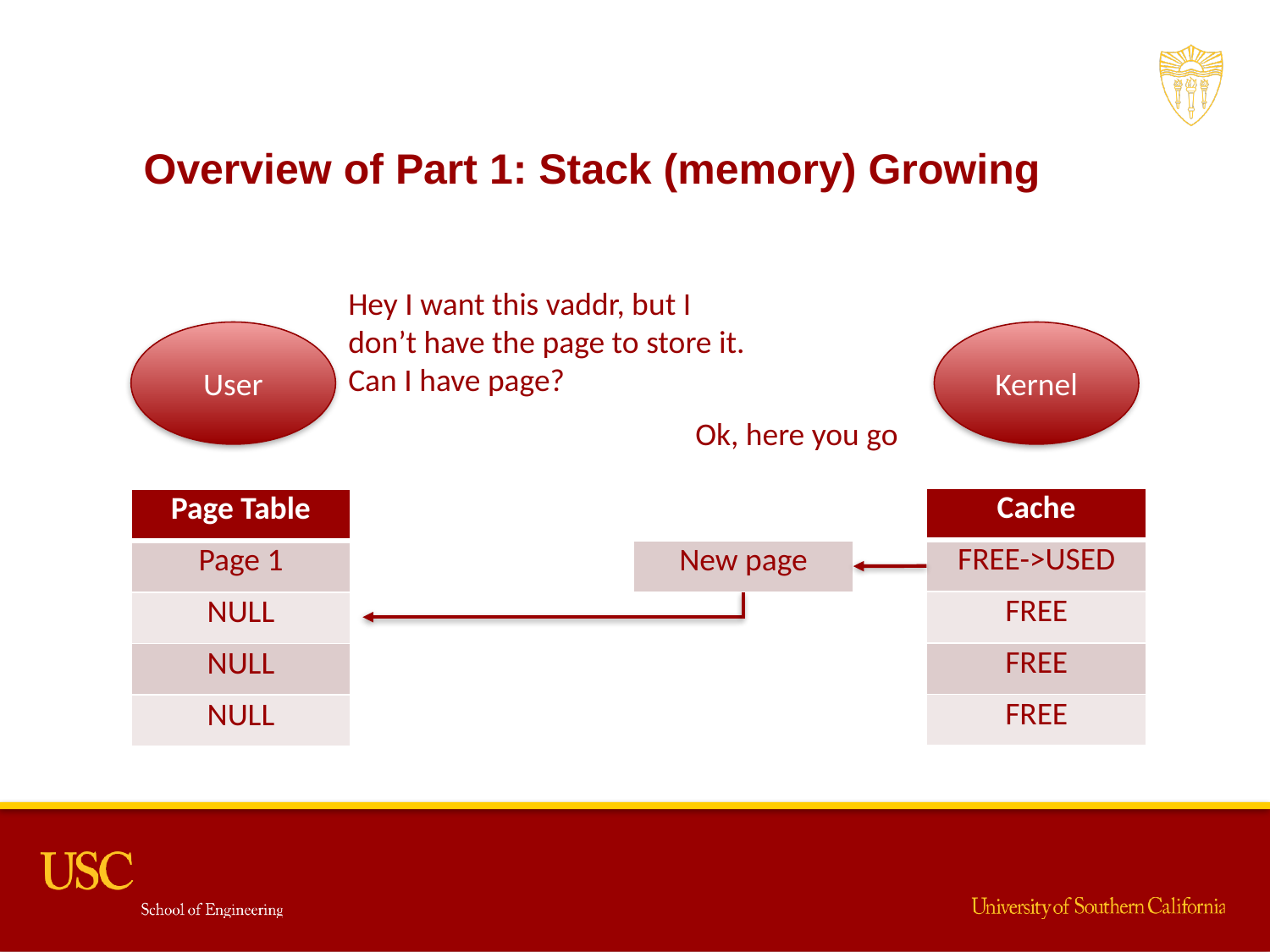

Overview of Part 1: Stack (memory) Growing
Hey I want this vaddr, but I don’t have the page to store it. Can I have page?
User
Kernel
Ok, here you go
| Cache |
| --- |
| FREE->USED |
| FREE |
| FREE |
| FREE |
| Page Table |
| --- |
| Page 1 |
| NULL |
| NULL |
| NULL |
| New page |
| --- |